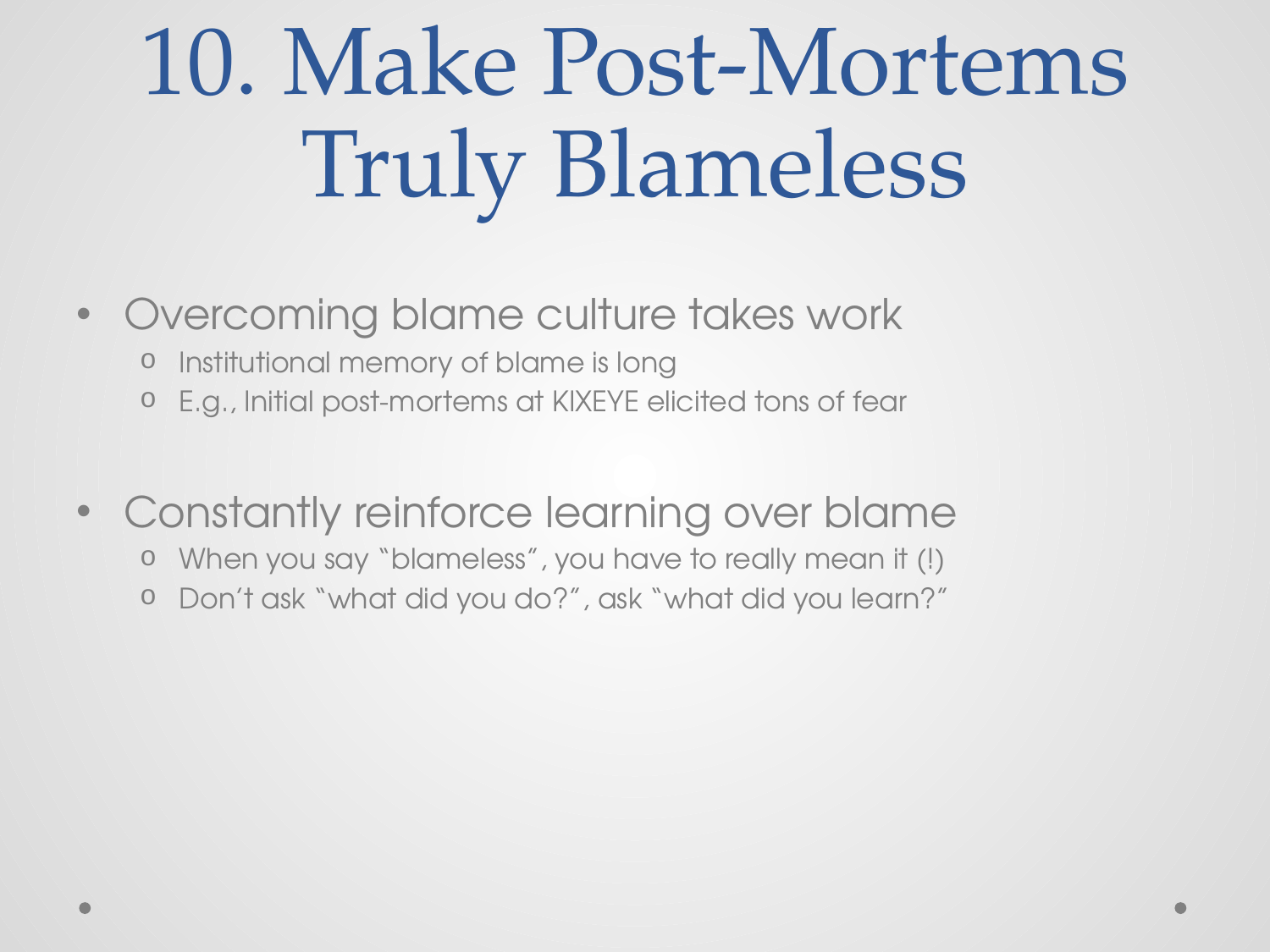

# 10. Make Post-Mortems Truly Blameless

Overcoming blame culture takes work
Institutional memory of blame is long
E.g., Initial post-mortems at KIXEYE elicited tons of fear

Constantly reinforce learning over blame
When you say “blameless”, you have to really mean it (!)
Don’t ask “what did you do?”, ask “what did you learn?”